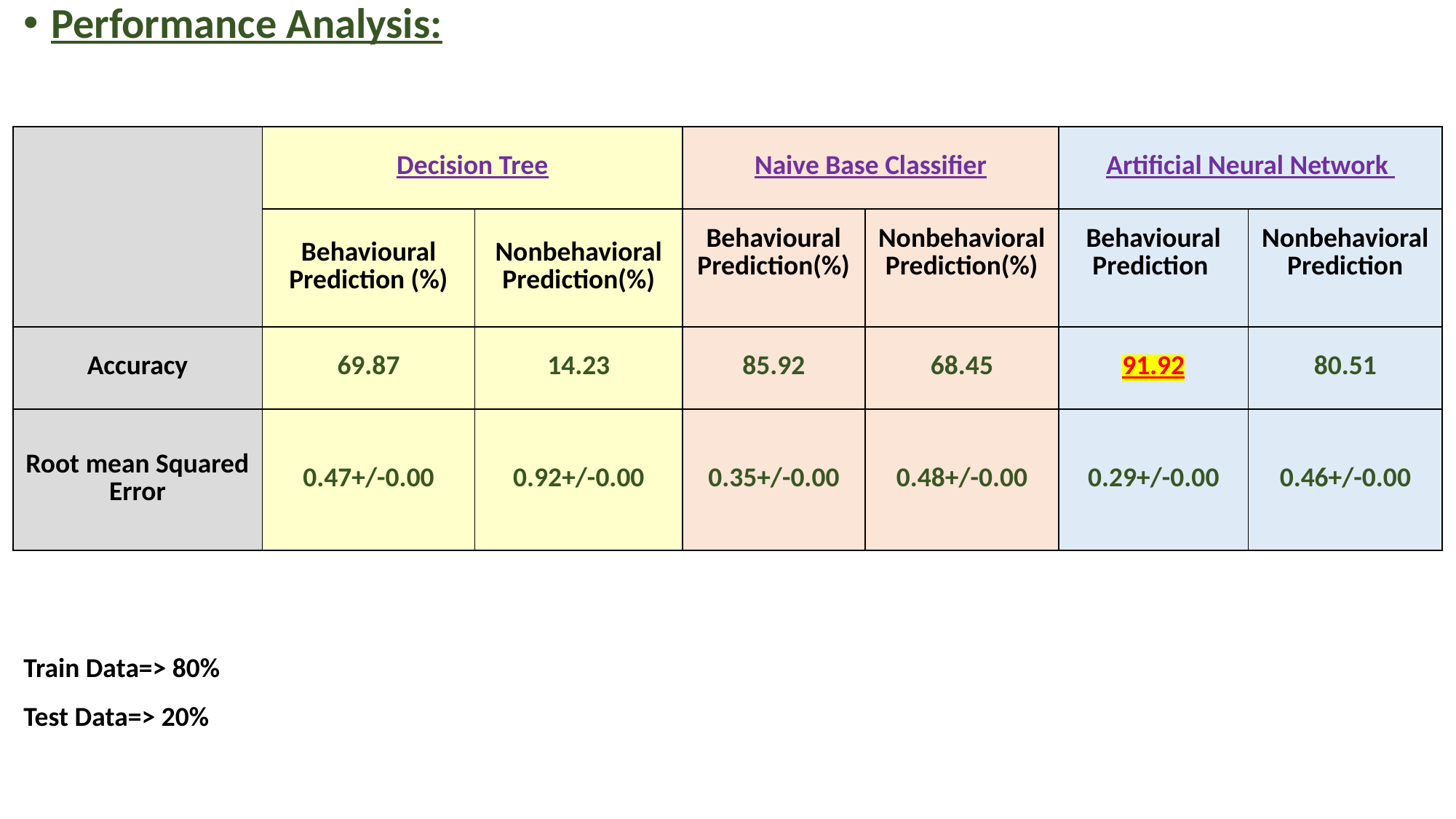

Performance Analysis:

|  | Decision Tree |  | Naive Base Classifier |  | Artificial Neural Network |  |
| --- | --- | --- | --- | --- | --- | --- |
|  | Behavioural Prediction (%) | Nonbehavioral Prediction(%) | Behavioural Prediction(%) | Nonbehavioral Prediction(%) | Behavioural Prediction | Nonbehavioral Prediction |
| Accuracy | 69.87 | 14.23 | 85.92 | 68.45 | 91.92 | 80.51 |
| Root mean Squared Error | 0.47+/-0.00 | 0.92+/-0.00 | 0.35+/-0.00 | 0.48+/-0.00 | 0.29+/-0.00 | 0.46+/-0.00 |
Train Data=> 80%
Test Data=> 20%